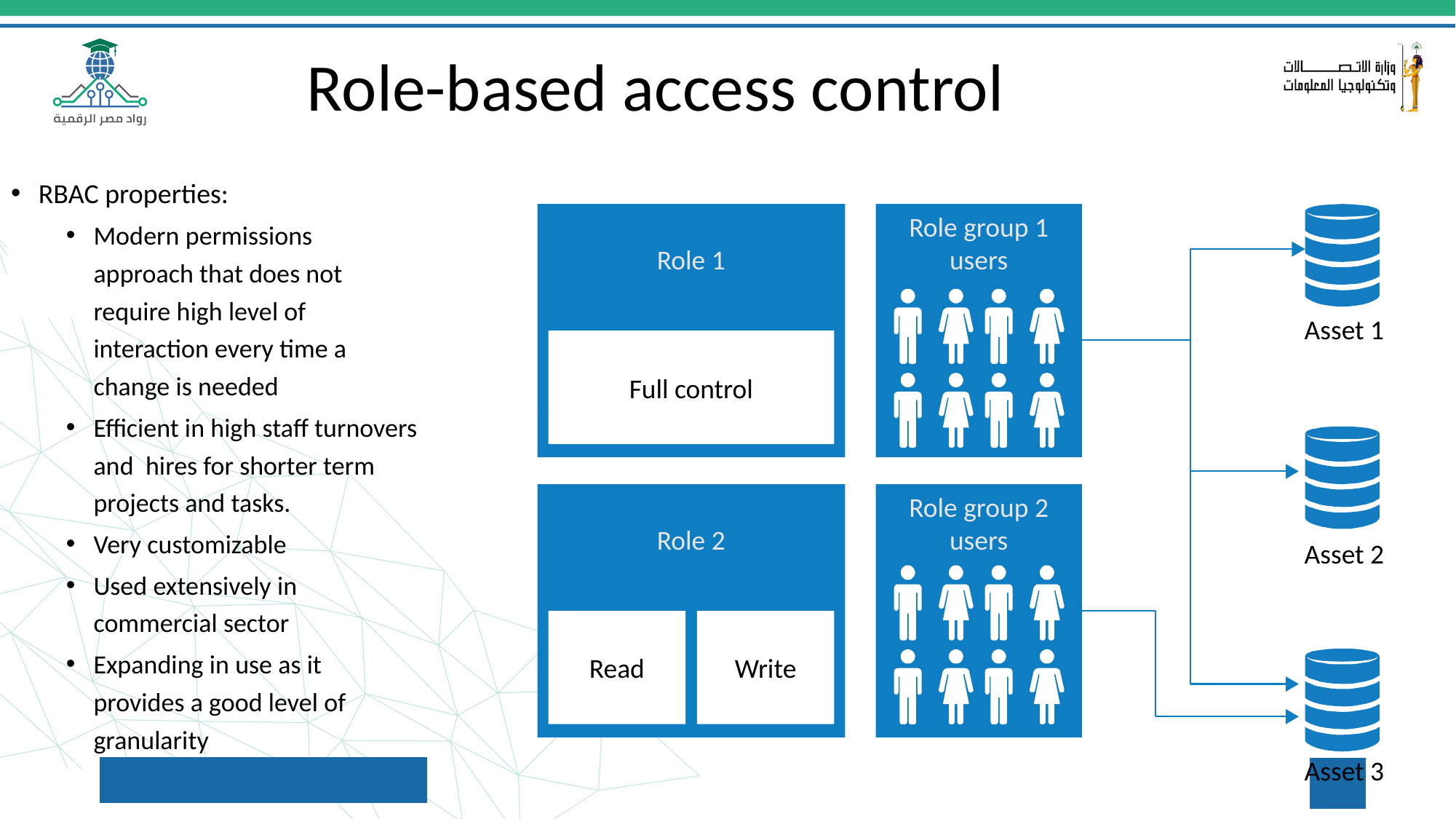

Role-based access control
RBAC properties:
Modern permissions approach that does not require high level of interaction every time a change is needed
Efficient in high staff turnovers and  hires for shorter term projects and tasks.
Very customizable
Used extensively in commercial sector
Expanding in use as it provides a good level of granularity

Role 1
Role group 1
users

Full control

Role 2
Role group 2
users

Read
Write

Asset 1
Asset 2
Asset 3